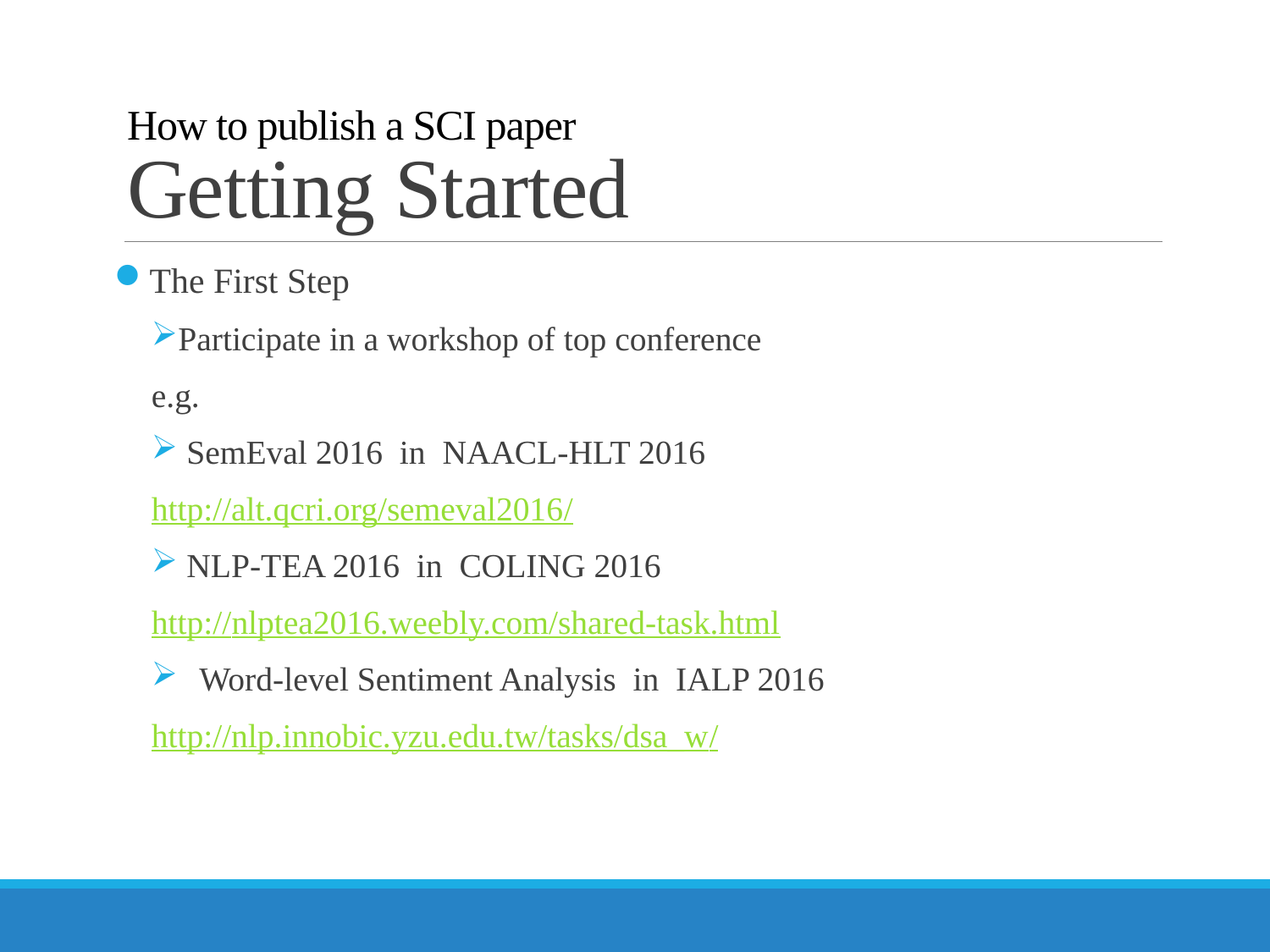

# How to publish a SCI paper Getting Started
The First Step
Participate in a workshop of top conference
e.g.
 SemEval 2016  in  NAACL-HLT 2016
http://alt.qcri.org/semeval2016/
 NLP-TEA 2016  in  COLING 2016
http://nlptea2016.weebly.com/shared-task.html
Word-level Sentiment Analysis  in  IALP 2016
http://nlp.innobic.yzu.edu.tw/tasks/dsa_w/